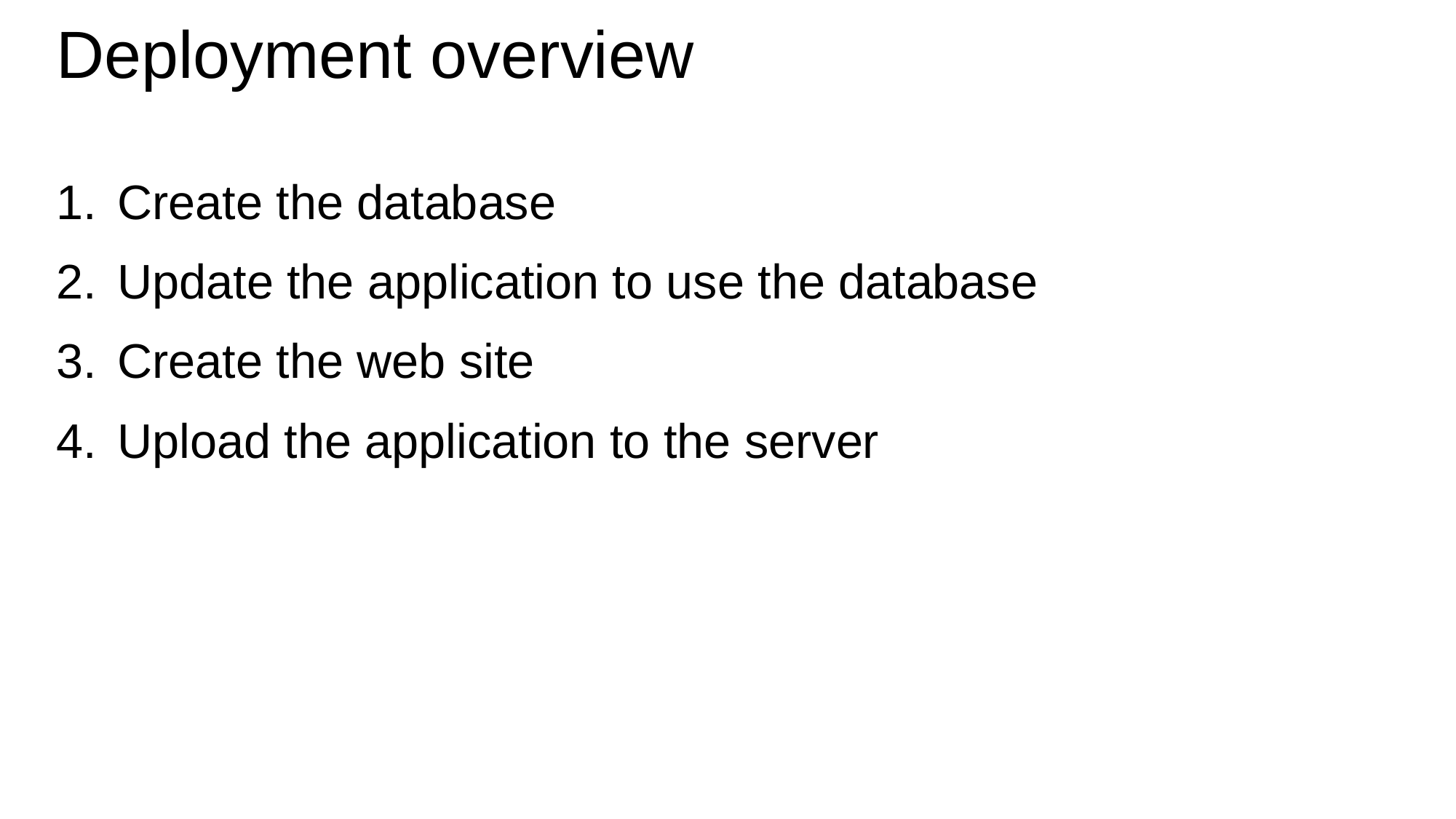

# Deployment overview
Create the database
Update the application to use the database
Create the web site
Upload the application to the server